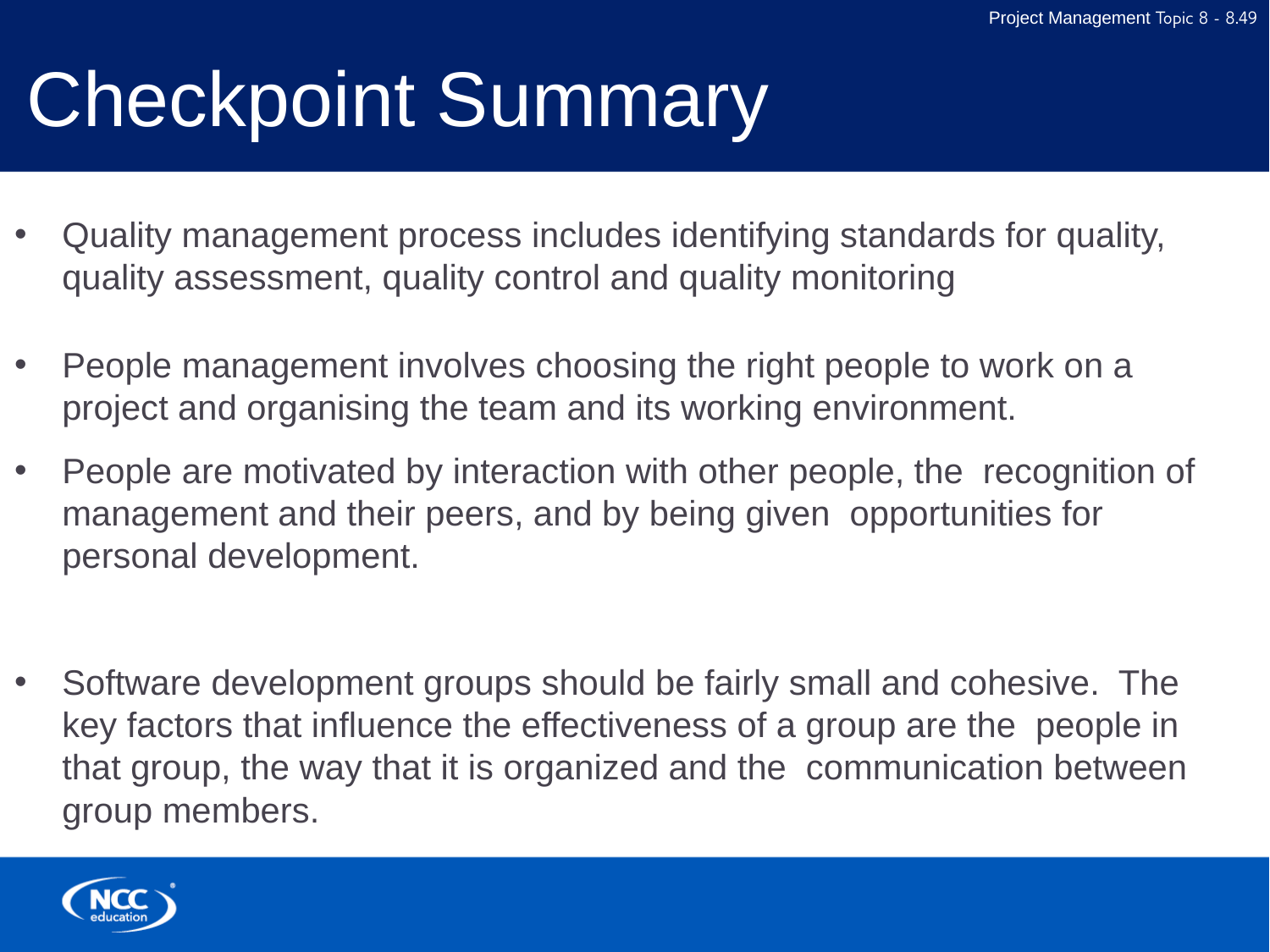

# Checkpoint Summary
Quality management process includes identifying standards for quality, quality assessment, quality control and quality monitoring

People management involves choosing the right people to work on a project and organising the team and its working environment.
People are motivated by interaction with other people, the  recognition of management and their peers, and by being given  opportunities for personal development.

Software development groups should be fairly small and cohesive.  The key factors that influence the effectiveness of a group are the  people in that group, the way that it is organized and the  communication between group members.